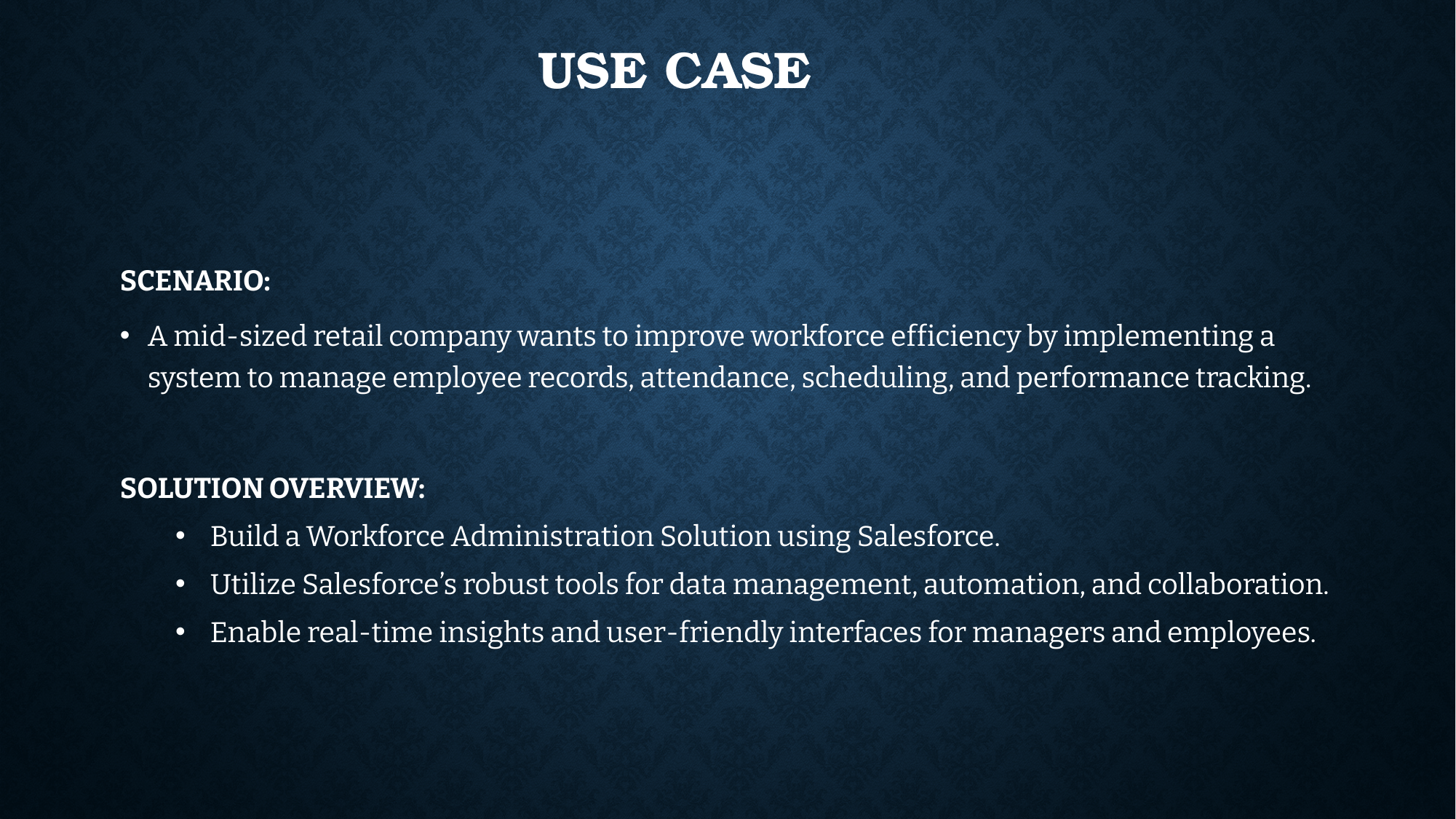

# USE CASE
SCENARIO:
A mid-sized retail company wants to improve workforce efficiency by implementing a system to manage employee records, attendance, scheduling, and performance tracking.

SOLUTION OVERVIEW:
Build a Workforce Administration Solution using Salesforce.
Utilize Salesforce’s robust tools for data management, automation, and collaboration.
Enable real-time insights and user-friendly interfaces for managers and employees.